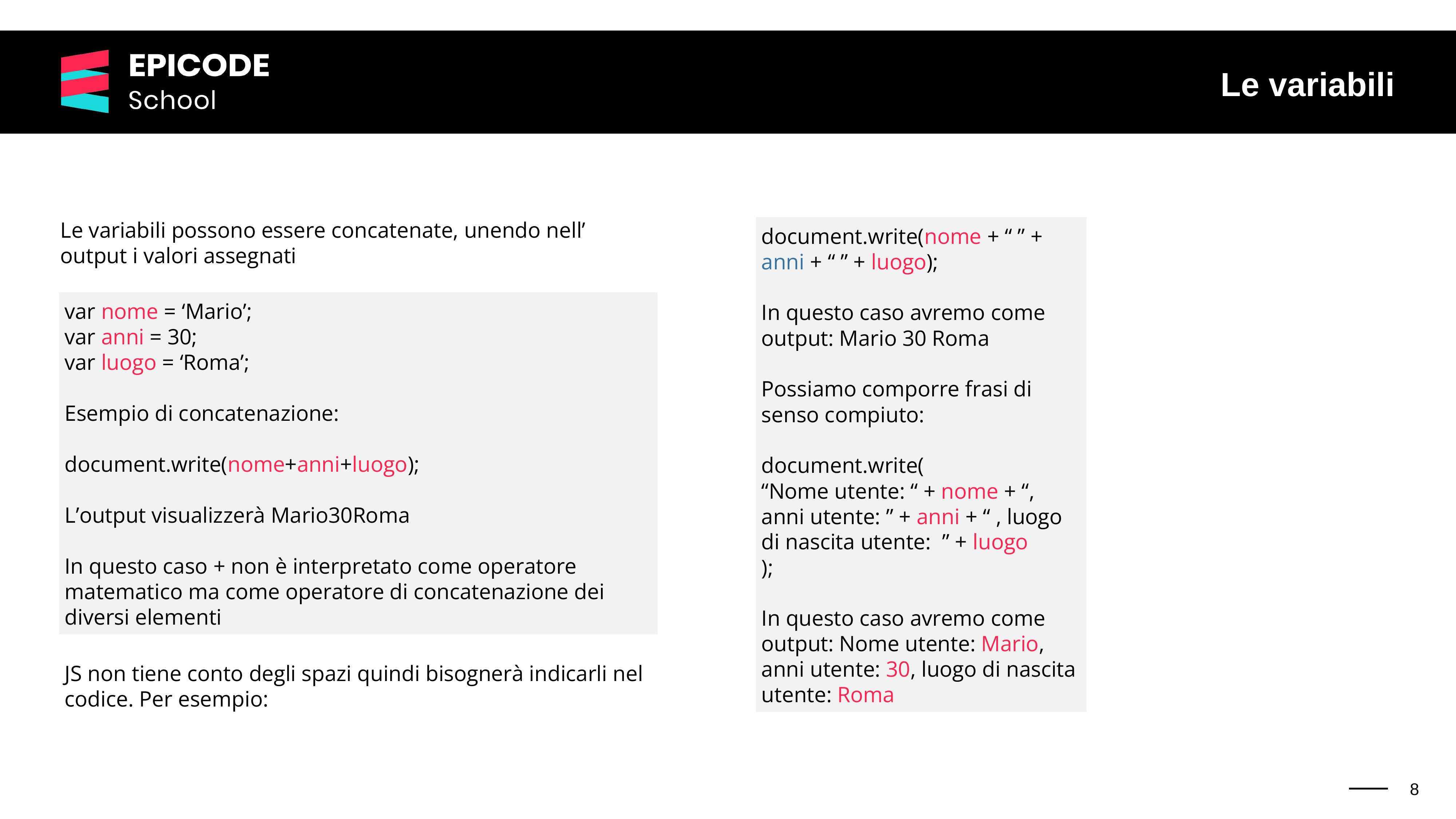

Le variabili
Le variabili possono essere concatenate, unendo nell’ output i valori assegnati
document.write(nome + “ ” + anni + “ ” + luogo);

In questo caso avremo come output: Mario 30 Roma

Possiamo comporre frasi di senso compiuto:

document.write(
“Nome utente: “ + nome + “, anni utente: ” + anni + “ , luogo di nascita utente:  ” + luogo
);

In questo caso avremo come output: Nome utente: Mario, anni utente: 30, luogo di nascita utente: Roma
var nome = ‘Mario’;
var anni = 30;
var luogo = ‘Roma’;

Esempio di concatenazione:

document.write(nome+anni+luogo);

L’output visualizzerà Mario30Roma

In questo caso + non è interpretato come operatore matematico ma come operatore di concatenazione dei diversi elementi
JS non tiene conto degli spazi quindi bisognerà indicarli nel codice. Per esempio:
8